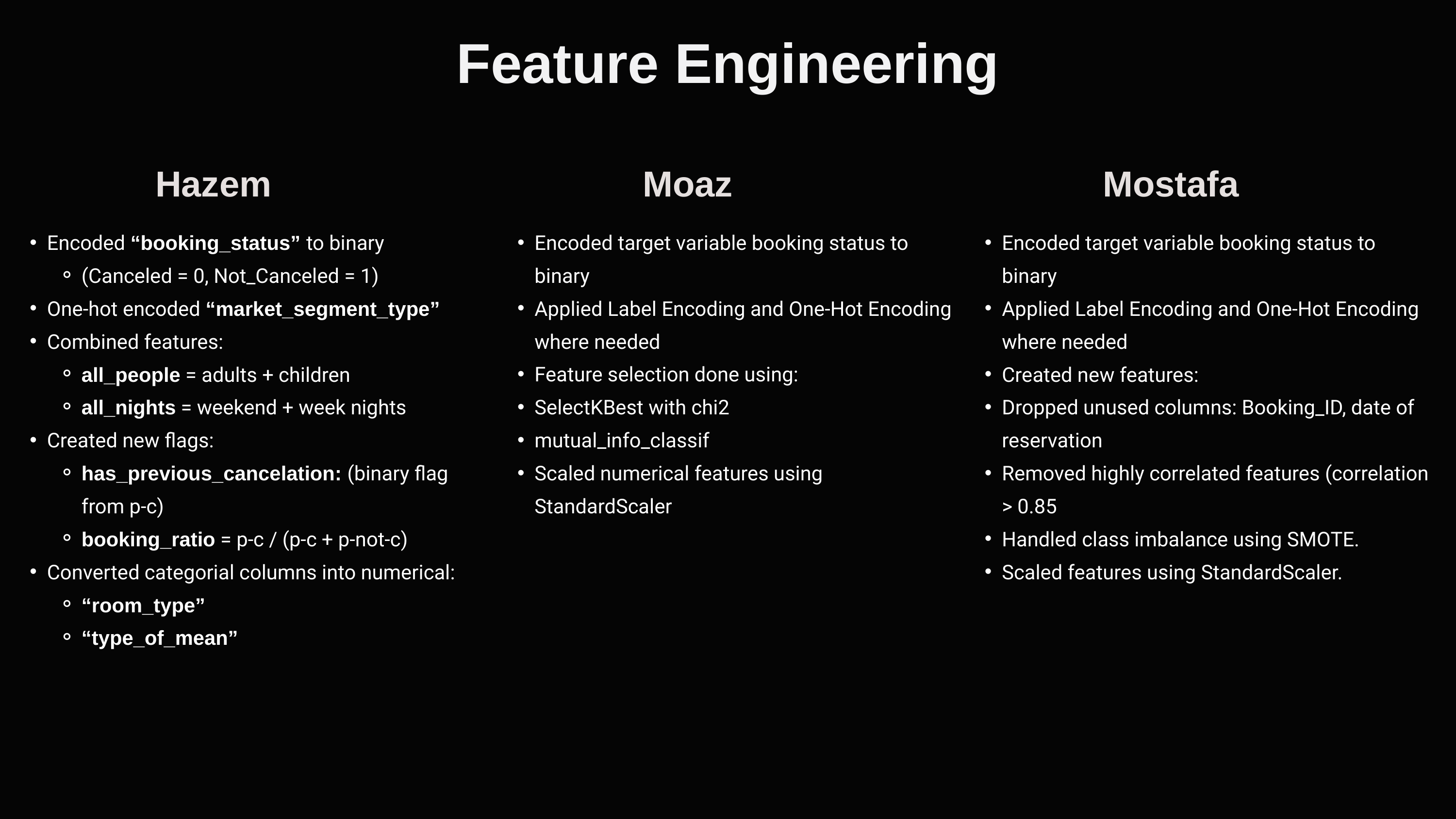

Feature Engineering
Moaz
Mostafa
Hazem
Encoded “booking_status” to binary
(Canceled = 0, Not_Canceled = 1)
One-hot encoded “market_segment_type”
Combined features:
all_people = adults + children
all_nights = weekend + week nights
Created new flags:
has_previous_cancelation: (binary flag from p-c)
booking_ratio = p-c / (p-c + p-not-c)
Converted categorial columns into numerical:
“room_type”
“type_of_mean”
Encoded target variable booking status to binary
Applied Label Encoding and One-Hot Encoding where needed
Feature selection done using:
SelectKBest with chi2
mutual_info_classif
Scaled numerical features using StandardScaler

Encoded target variable booking status to binary
Applied Label Encoding and One-Hot Encoding where needed
Created new features:
Dropped unused columns: Booking_ID, date of reservation
Removed highly correlated features (correlation > 0.85
Handled class imbalance using SMOTE.
Scaled features using StandardScaler.